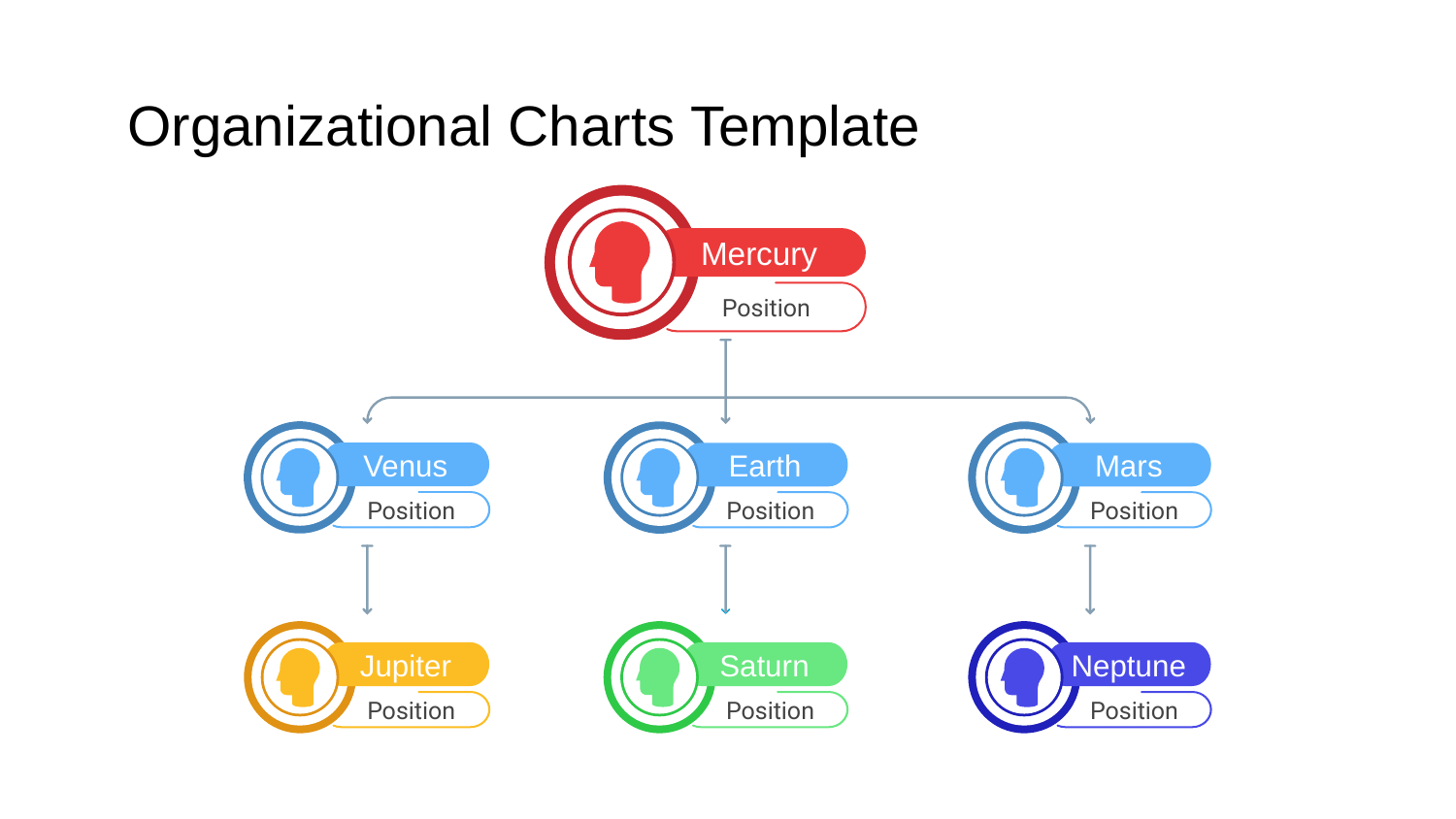

# Organizational Charts Template

Mercury
Position

Venus
Position

Earth
Position

Mars
Position

Jupiter
Position

Saturn
Position

Neptune
Position